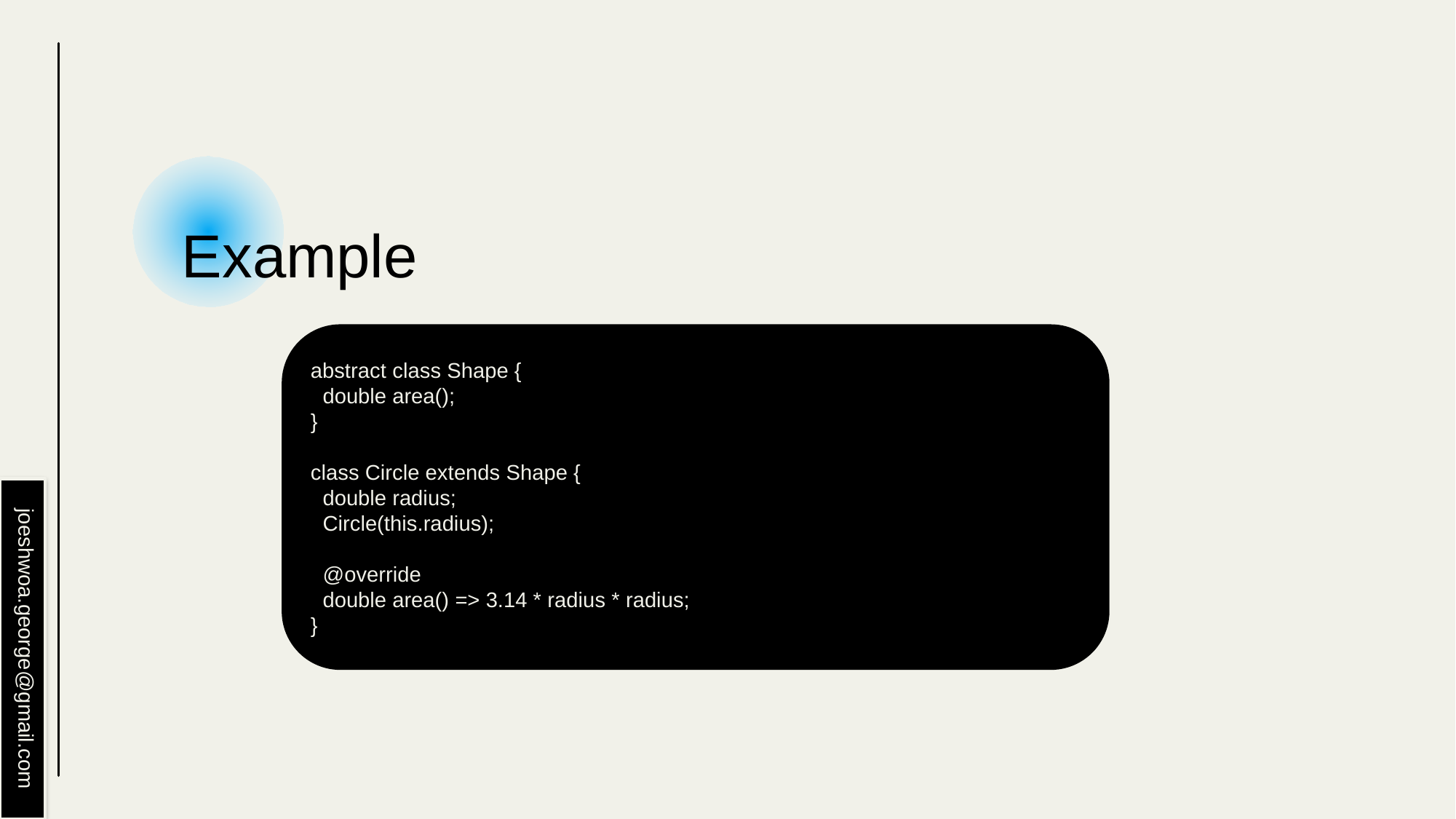

# Example
abstract class Shape {
  double area();
}

class Circle extends Shape {
  double radius;
  Circle(this.radius);

  @override
  double area() => 3.14 * radius * radius;
}

joeshwoa.george@gmail.com